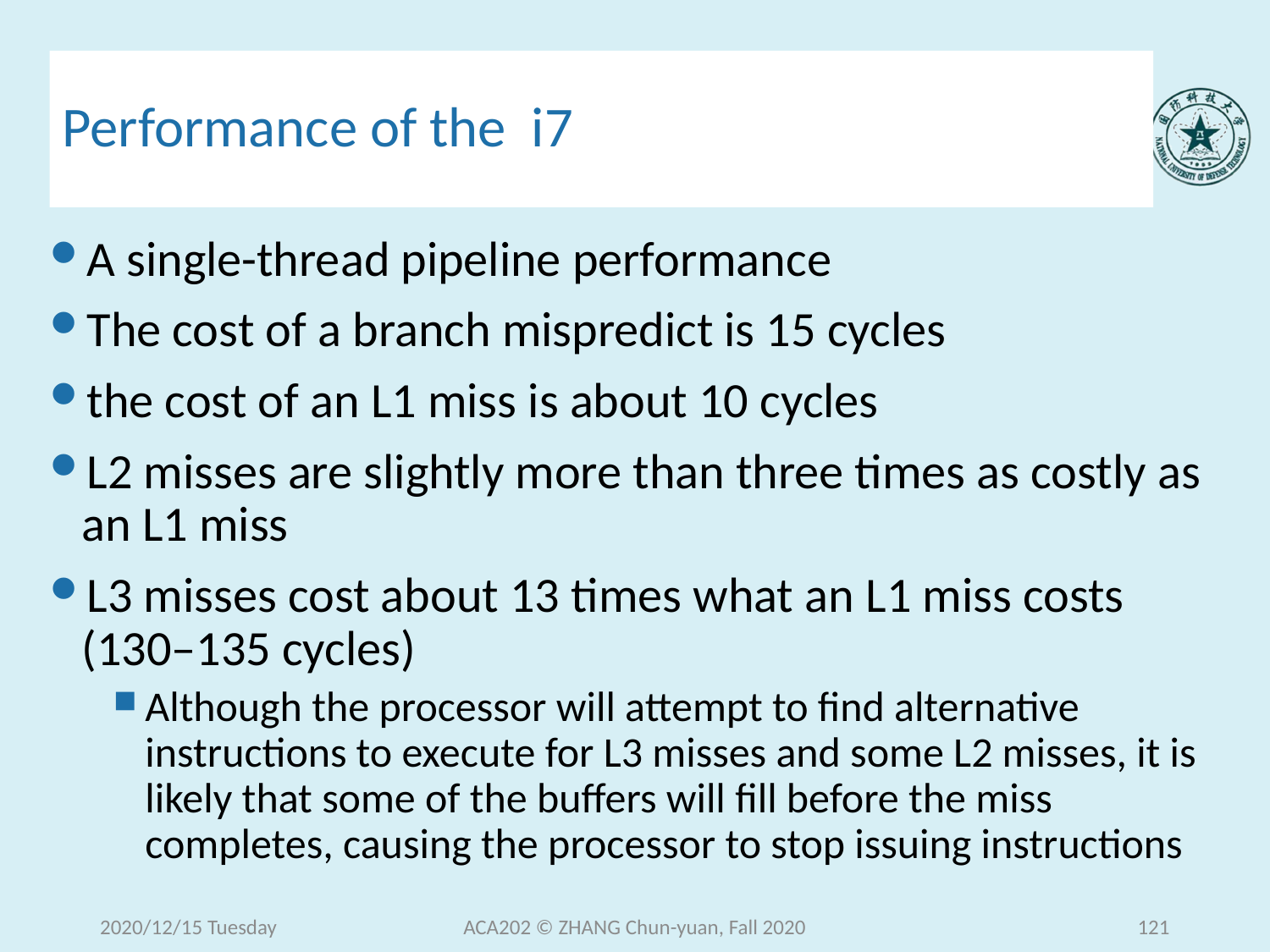

# Performance of the  i7
A single-thread pipeline performance
The cost of a branch mispredict is 15 cycles
the cost of an L1 miss is about 10 cycles
L2 misses are slightly more than three times as costly as an L1 miss
L3 misses cost about 13 times what an L1 miss costs (130–135 cycles)
Although the processor will attempt to find alternative instructions to execute for L3 misses and some L2 misses, it is likely that some of the buffers will fill before the miss completes, causing the processor to stop issuing instructions
2020/12/15 Tuesday
ACA202 © ZHANG Chun-yuan, Fall 2020
121